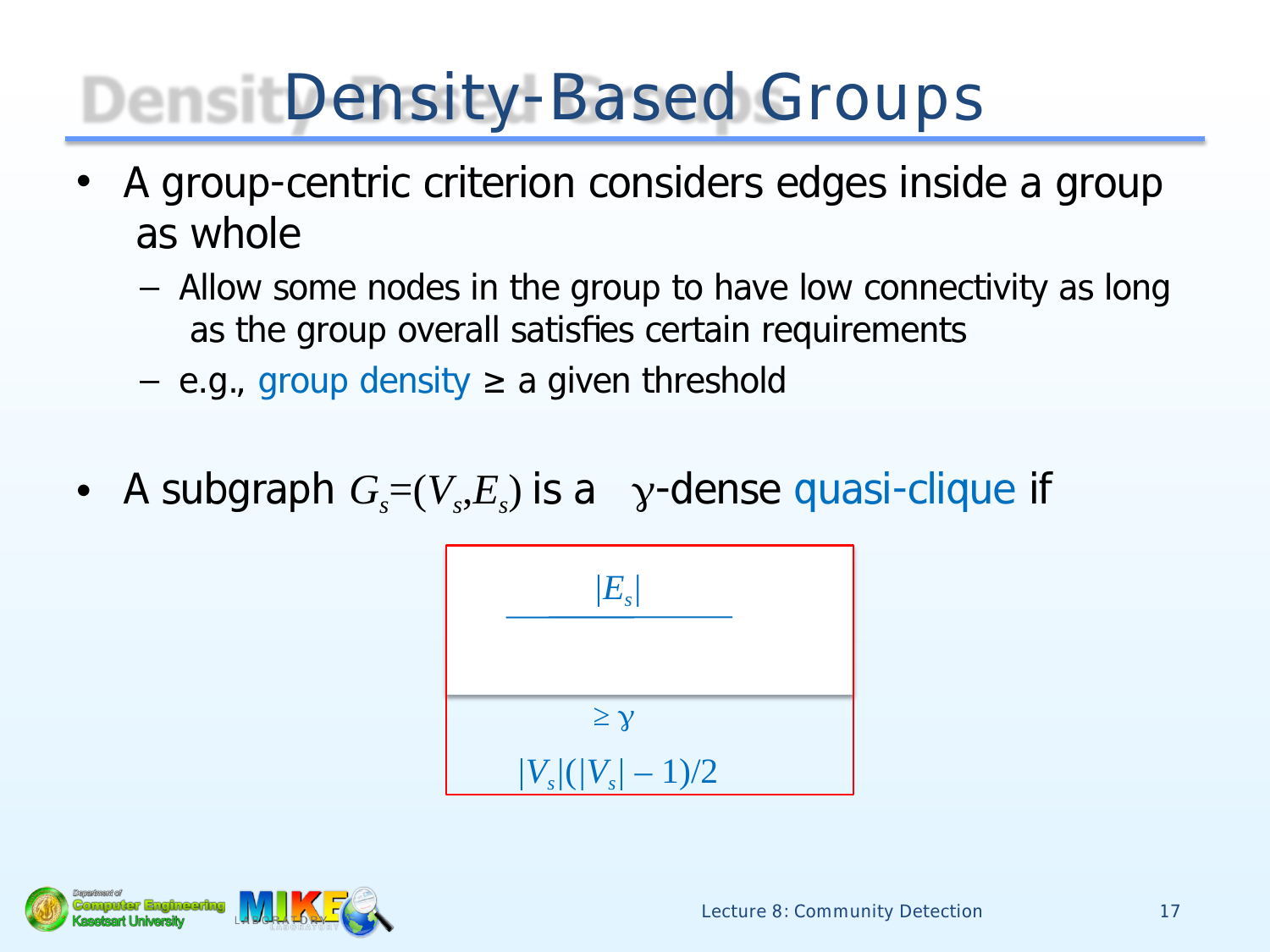

# Density-Based Groups
A group-centric criterion considers edges inside a group  as whole
Allow some nodes in the group to have low connectivity as long  as the group overall satisfies certain requirements
e.g., group density ≥ a given threshold

A subgraph Gs=(Vs,Es) is a	γ-dense quasi-clique if

|Es|	≥ γ
|Vs|(|Vs| – 1)/2

Lecture 8: Community Detection
17